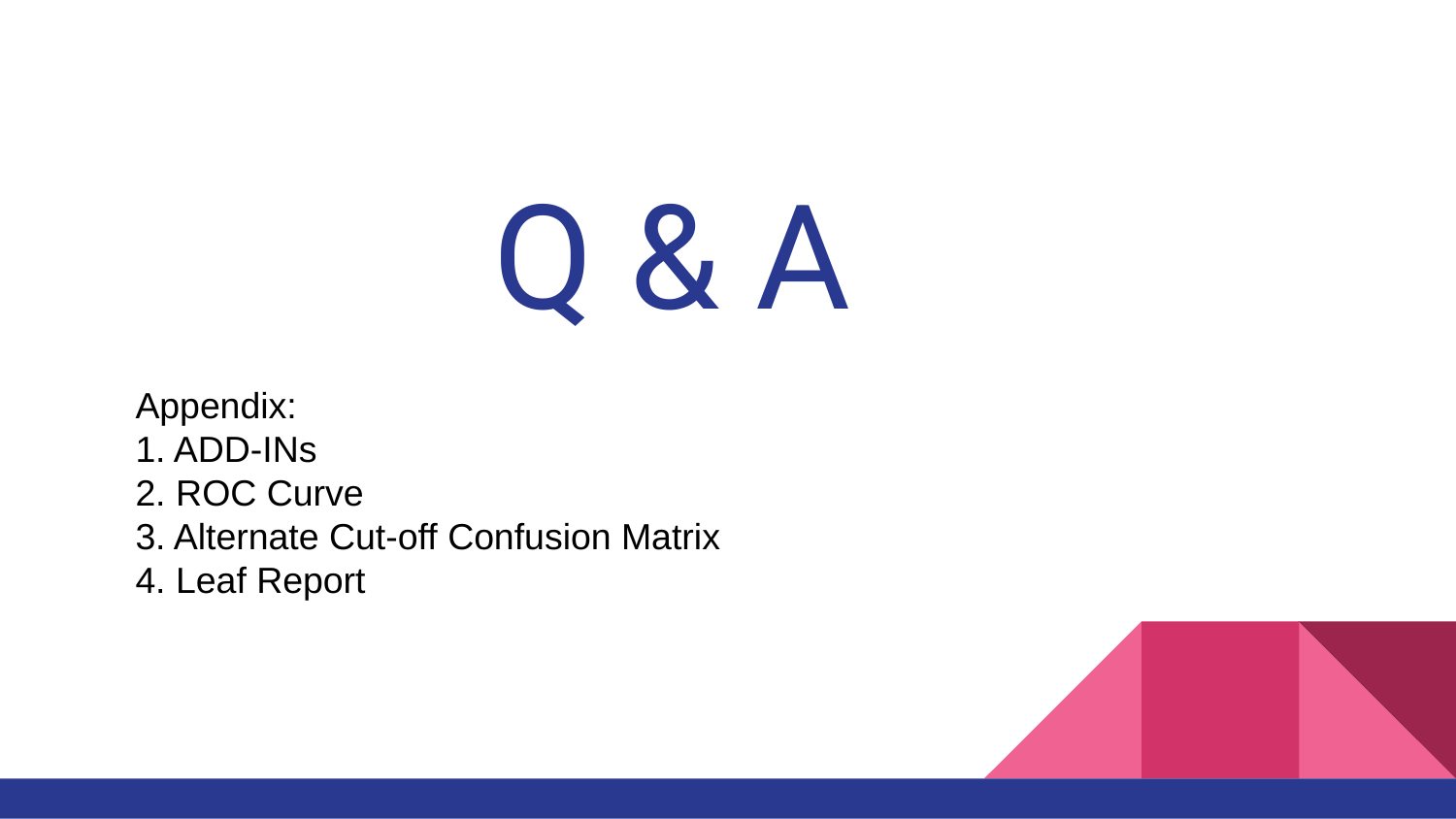

# Q & A
Appendix:
1. ADD-INs
2. ROC Curve
3. Alternate Cut-off Confusion Matrix
4. Leaf Report